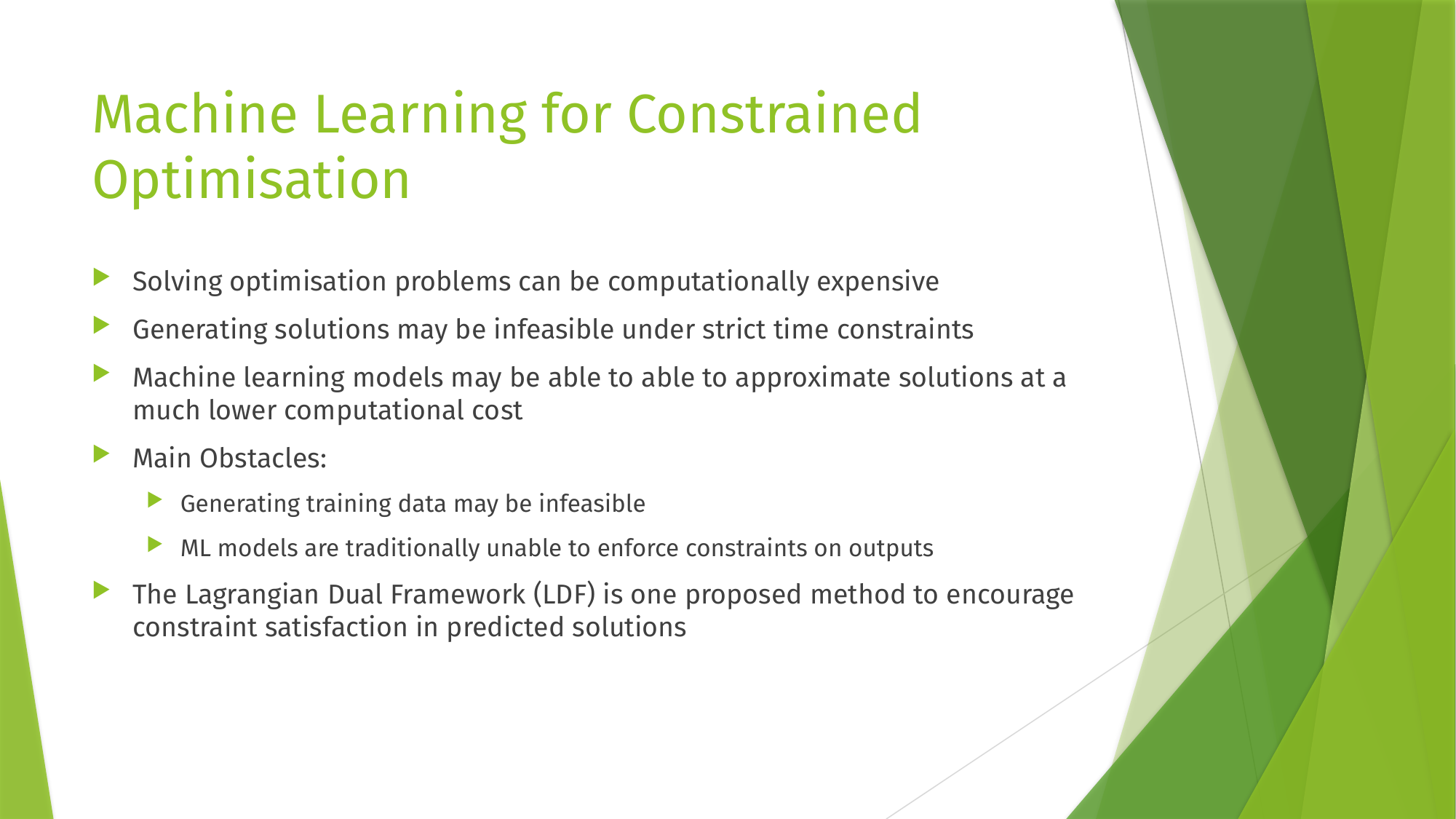

# Machine Learning for Constrained Optimisation
Solving optimisation problems can be computationally expensive
Generating solutions may be infeasible under strict time constraints
Machine learning models may be able to able to approximate solutions at a much lower computational cost
Main Obstacles:
Generating training data may be infeasible
ML models are traditionally unable to enforce constraints on outputs
The Lagrangian Dual Framework (LDF) is one proposed method to encourage constraint satisfaction in predicted solutions